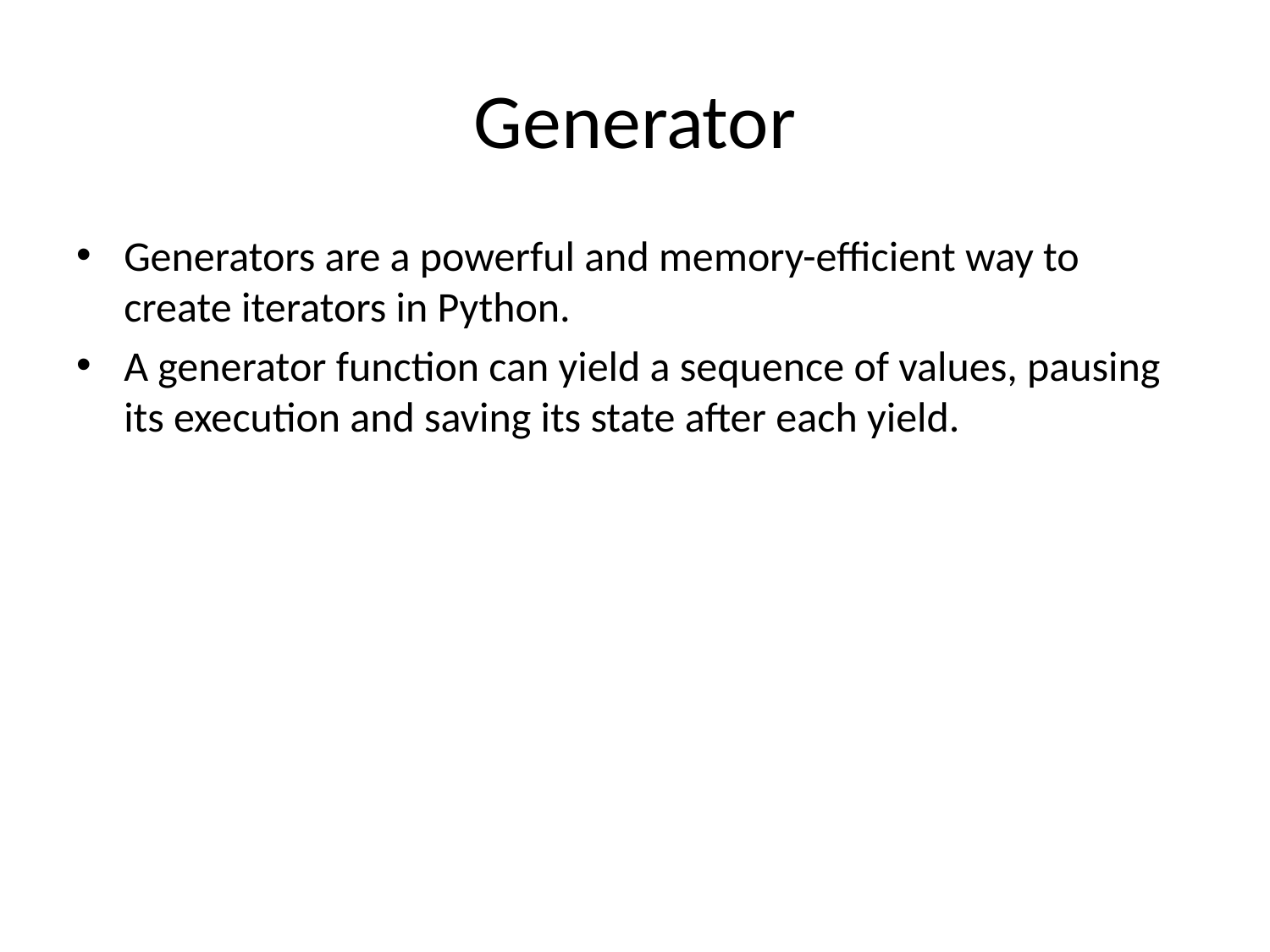

# Generator
Generators are a powerful and memory-efficient way to create iterators in Python.
A generator function can yield a sequence of values, pausing its execution and saving its state after each yield.